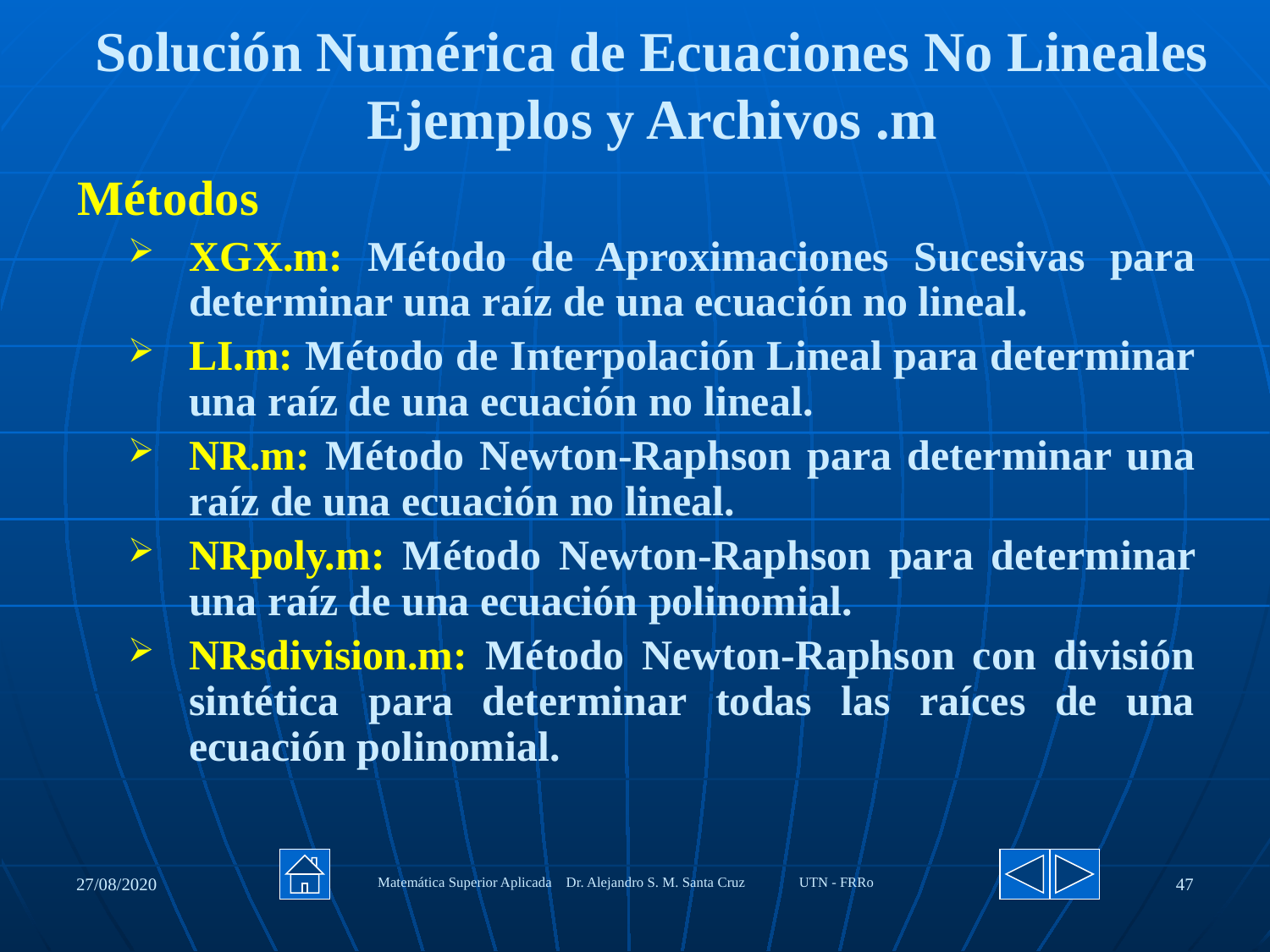

Solución Numérica de Ecuaciones No Lineales
Ejemplos y Archivos .m
Métodos
XGX.m: Método de Aproximaciones Sucesivas para determinar una raíz de una ecuación no lineal.
LI.m: Método de Interpolación Lineal para determinar una raíz de una ecuación no lineal.
NR.m: Método Newton-Raphson para determinar una raíz de una ecuación no lineal.
NRpoly.m: Método Newton-Raphson para determinar una raíz de una ecuación polinomial.
NRsdivision.m: Método Newton-Raphson con división sintética para determinar todas las raíces de una ecuación polinomial.

27/08/2020
Matemática Superior Aplicada    Dr. Alejandro S. M. Santa Cruz               UTN - FRRo
47